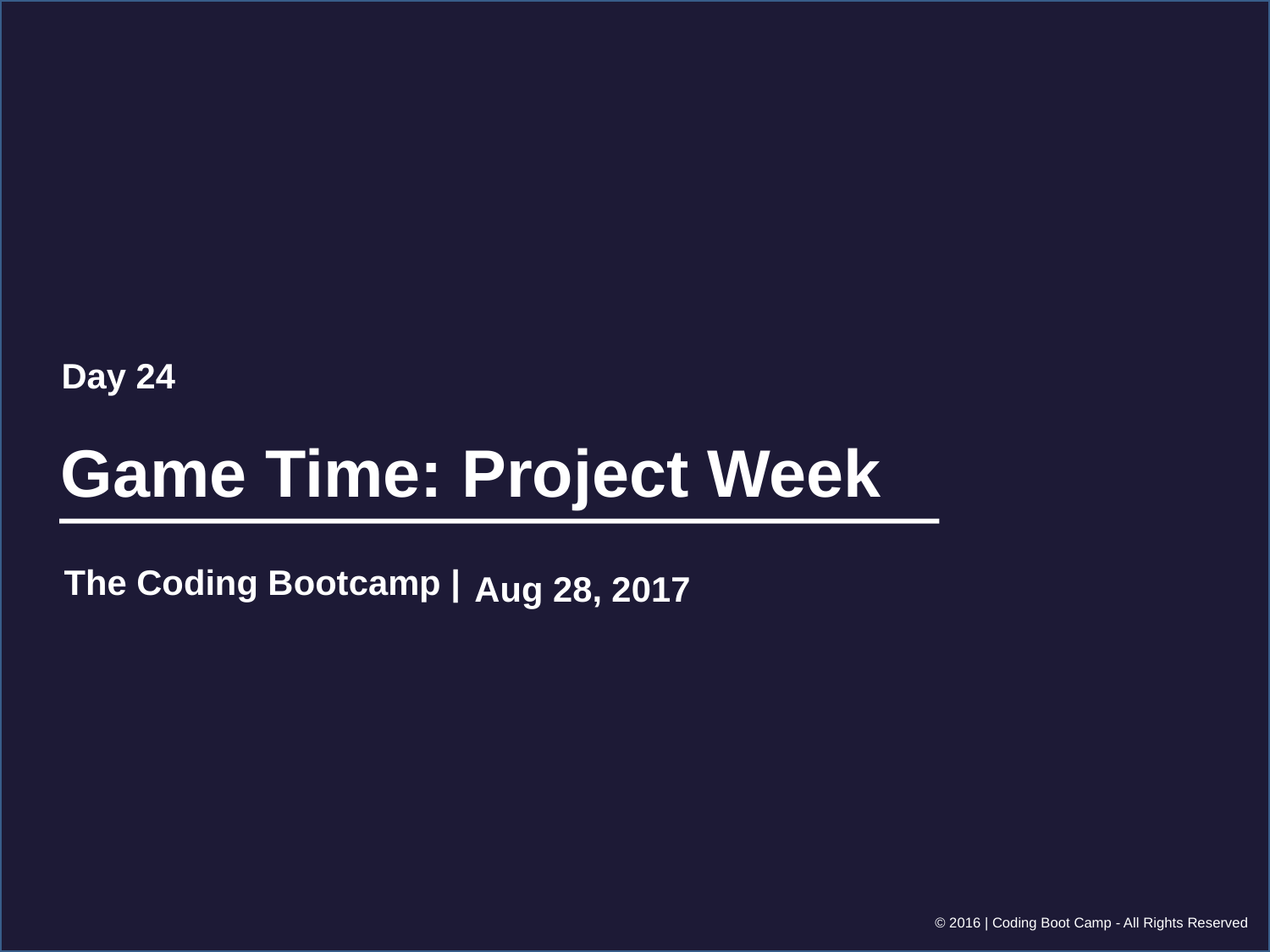

Day 24
Game Time: Project Week
Aug 28, 2017